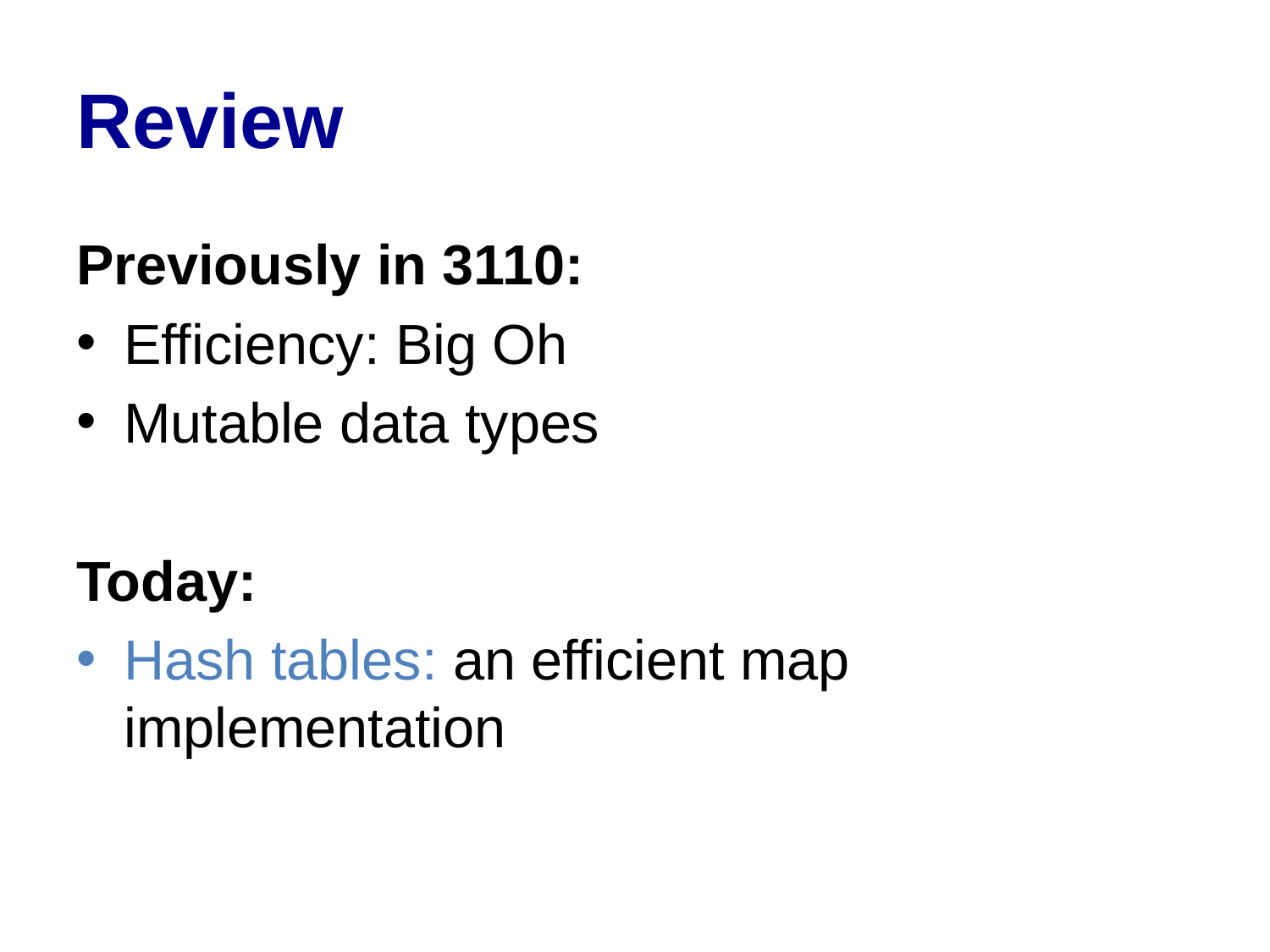

# Review
Previously in 3110:
Efficiency: Big Oh
Mutable data types

Today:
Hash tables: an efficient map implementation